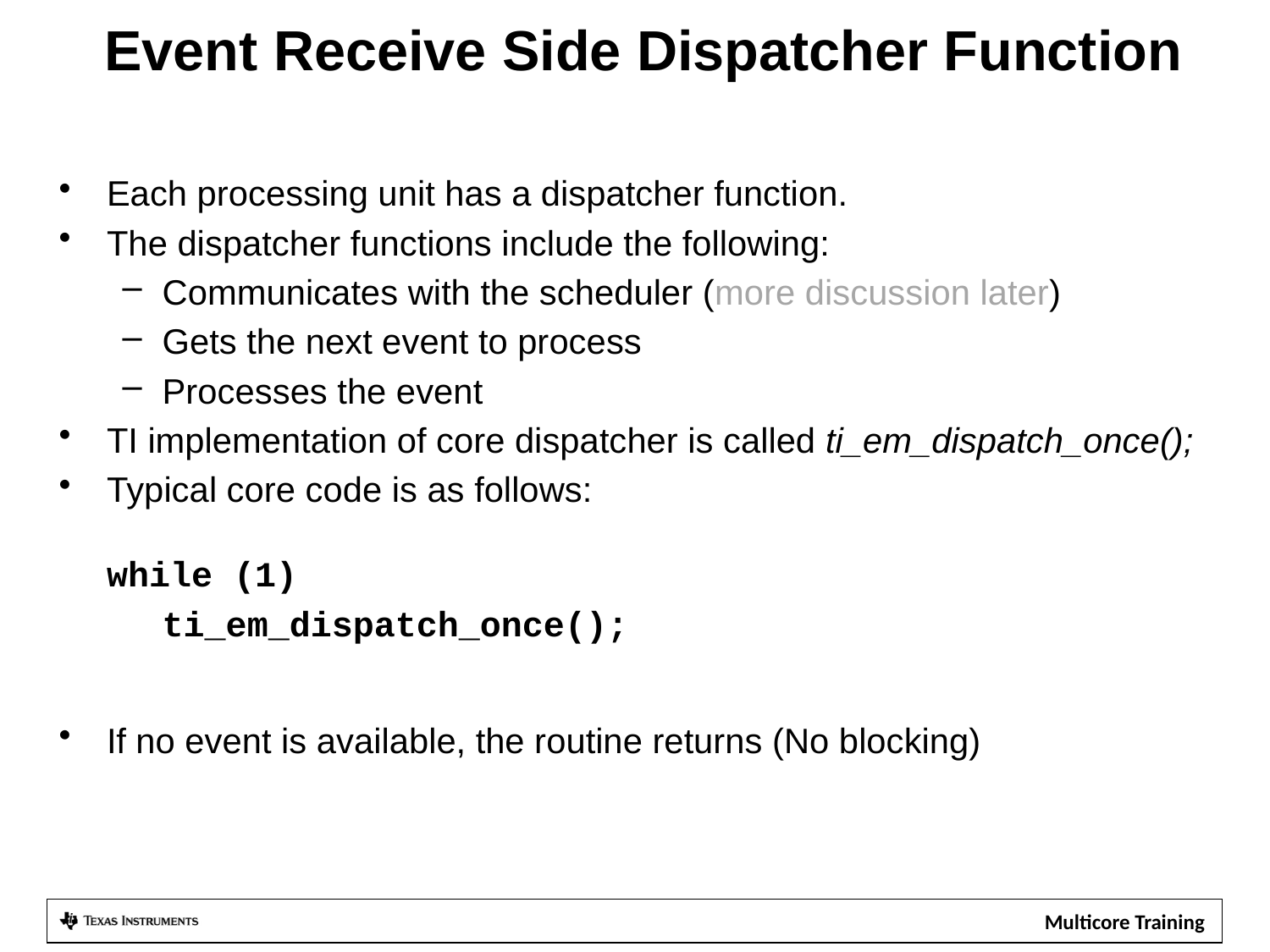

# Event Receive Side Dispatcher Function
Each processing unit has a dispatcher function.
The dispatcher functions include the following:
Communicates with the scheduler (more discussion later)
Gets the next event to process
Processes the event
TI implementation of core dispatcher is called ti_em_dispatch_once();
Typical core code is as follows:
while (1)
	ti_em_dispatch_once();

If no event is available, the routine returns (No blocking)